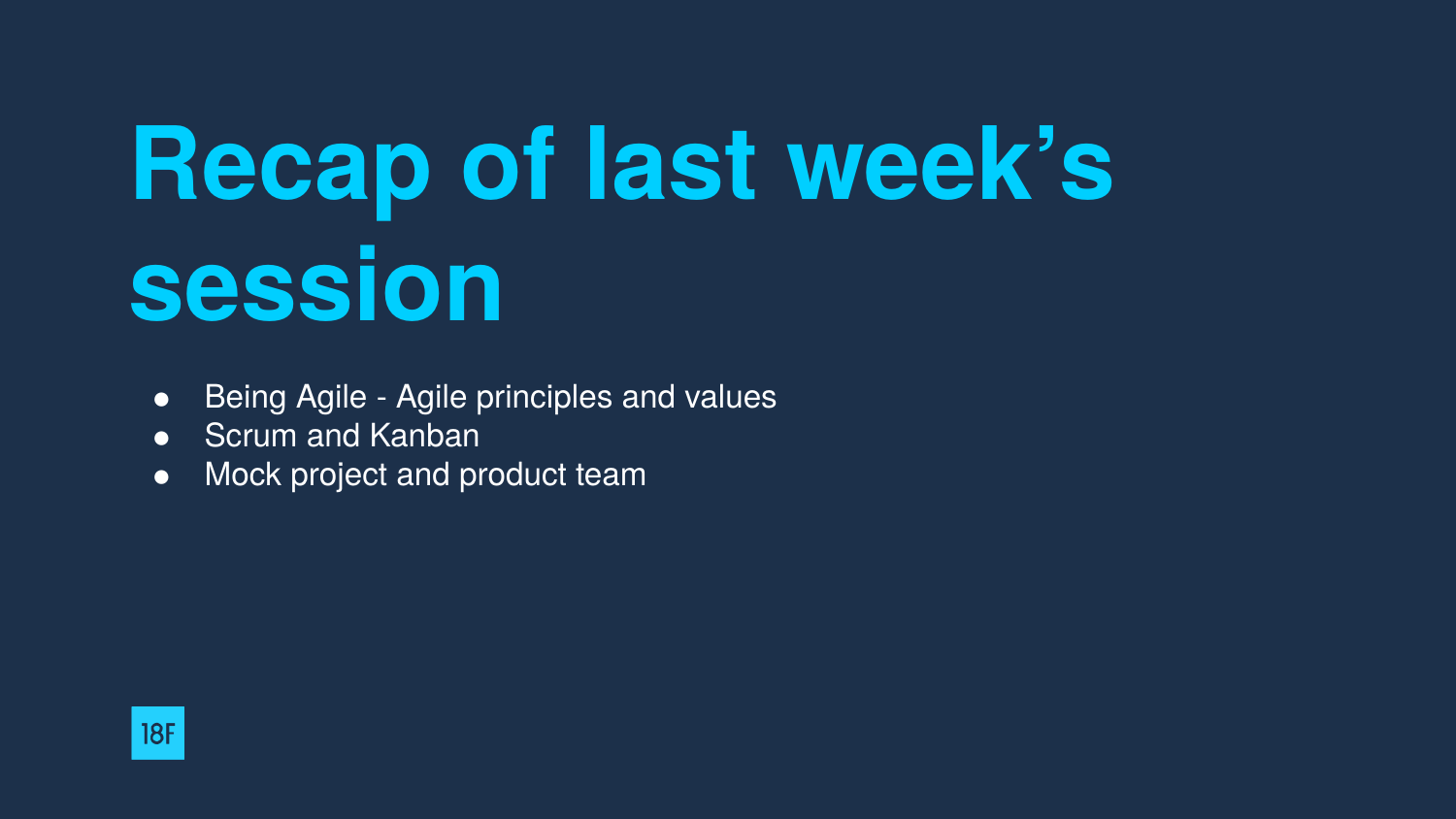

# Recap of last week’s session
Being Agile - Agile principles and values
Scrum and Kanban
Mock project and product team